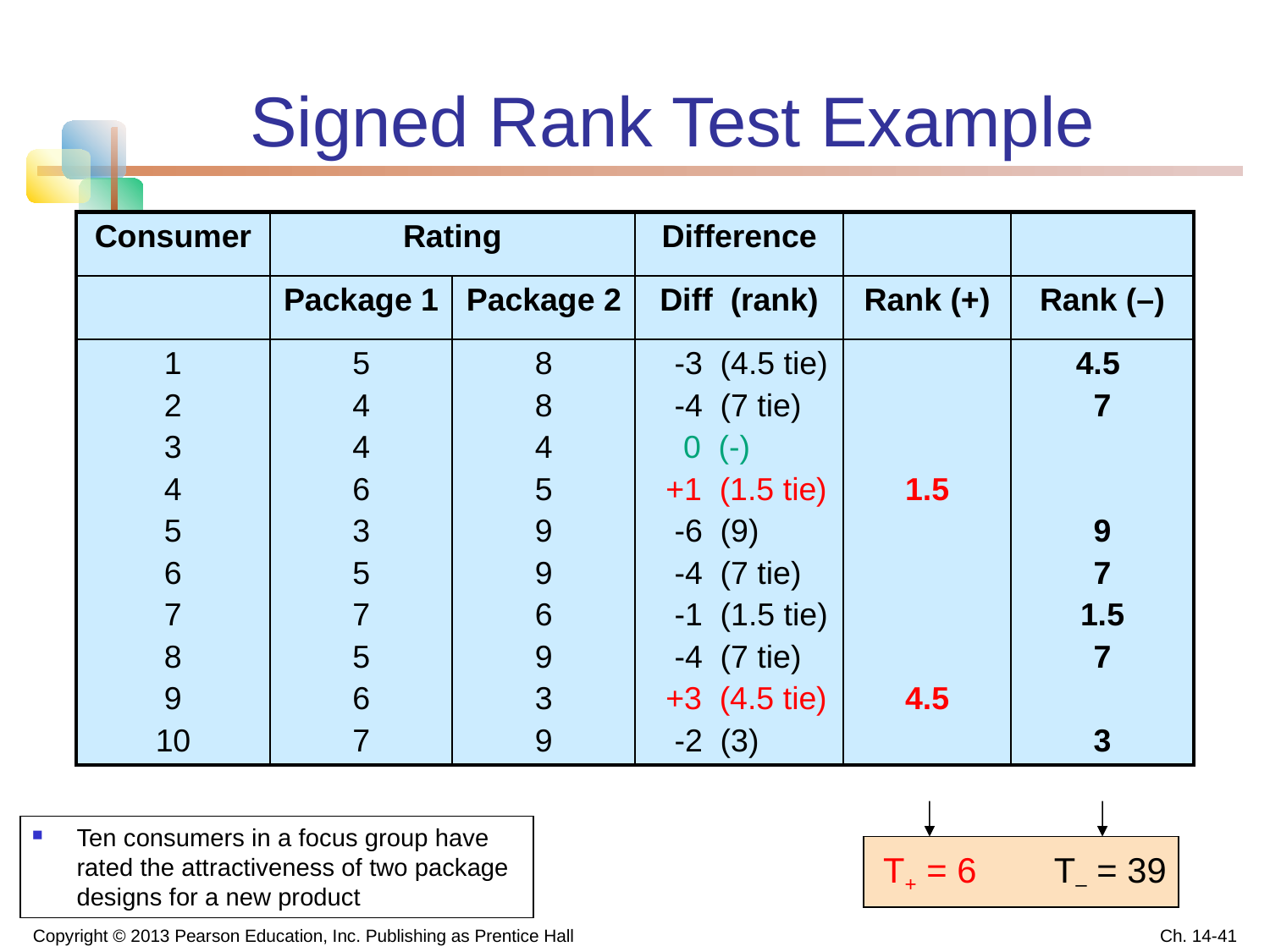

# Signed Rank Test Example
| Consumer | Rating |  | Difference |  |  |
| --- | --- | --- | --- | --- | --- |
|  | Package 1 | Package 2 | Diff (rank) | Rank (+) | Rank (–) |
| 1 2 3 4 5 6 7 8 9 10 | 5 4 4 6 3 5 7 5 6 7 | 8 8 4 5 9 9 6 9 3 9 | -3 (4.5 tie) -4 (7 tie) 0 (-) +1 (1.5 tie) -6 (9) -4 (7 tie) -1 (1.5 tie) -4 (7 tie) +3 (4.5 tie) -2 (3) | 1.5 4.5 | 4.5 7 9 7 1.5 7 3 |

Ten consumers in a focus group have rated the attractiveness of two package designs for a new product

  T+ = 6        T– = 39
Copyright © 2013 Pearson Education, Inc. Publishing as Prentice Hall
Ch. 14-41